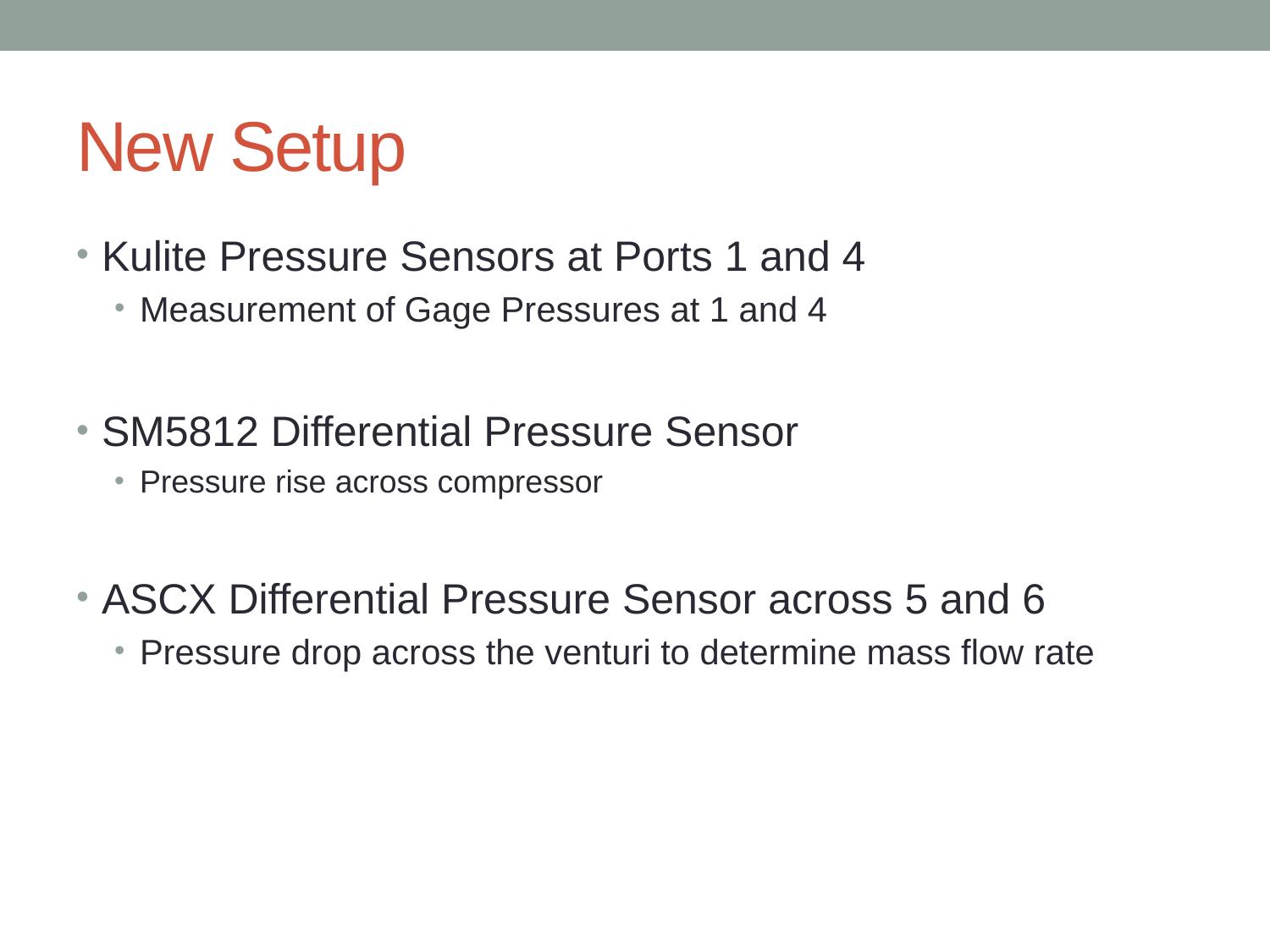

# New Setup
Kulite Pressure Sensors at Ports 1 and 4
Measurement of Gage Pressures at 1 and 4

SM5812 Differential Pressure Sensor
Pressure rise across compressor

ASCX Differential Pressure Sensor across 5 and 6
Pressure drop across the venturi to determine mass flow rate